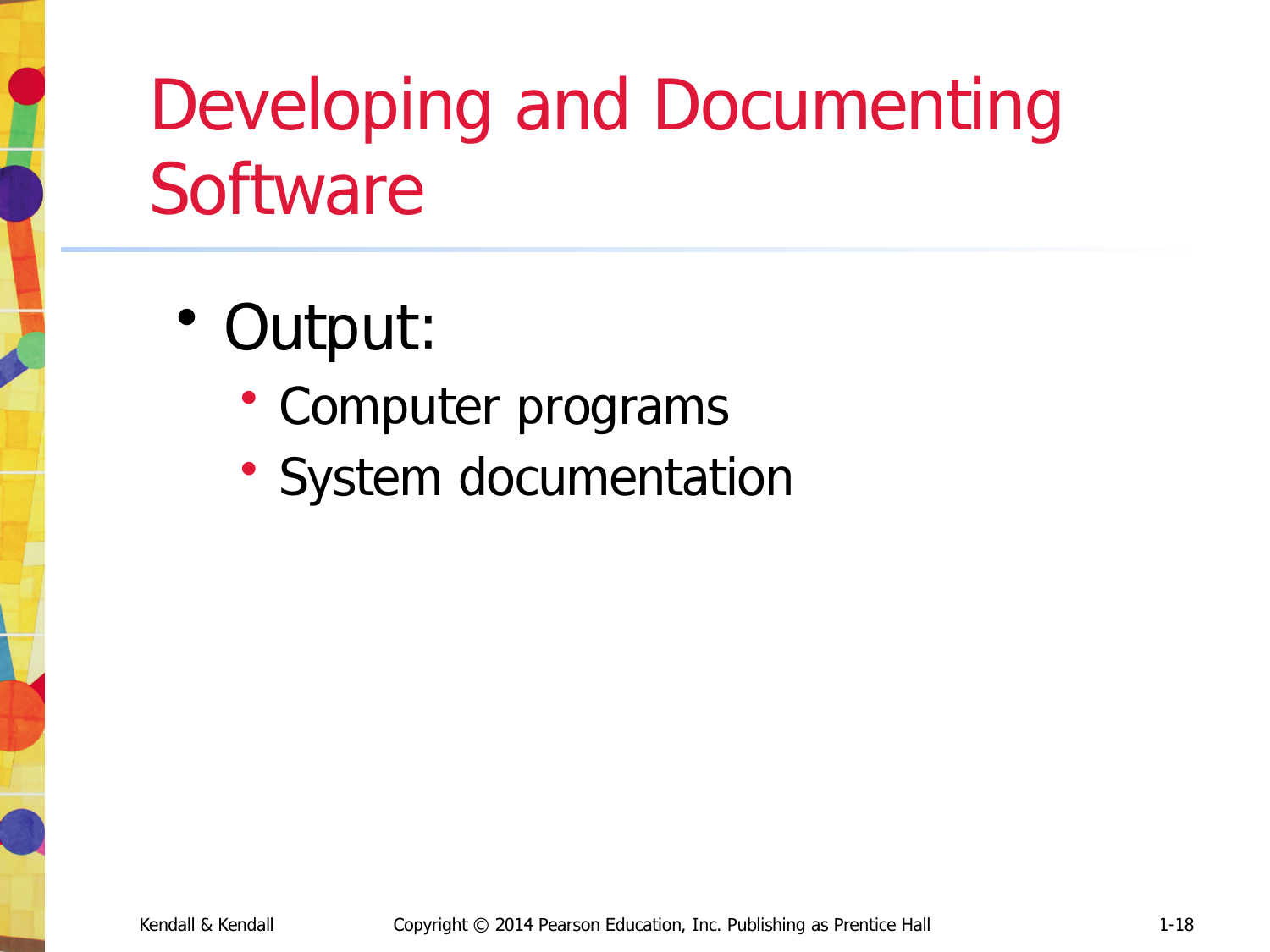

# Developing and Documenting Software
Output:
Computer programs
System documentation
1-18